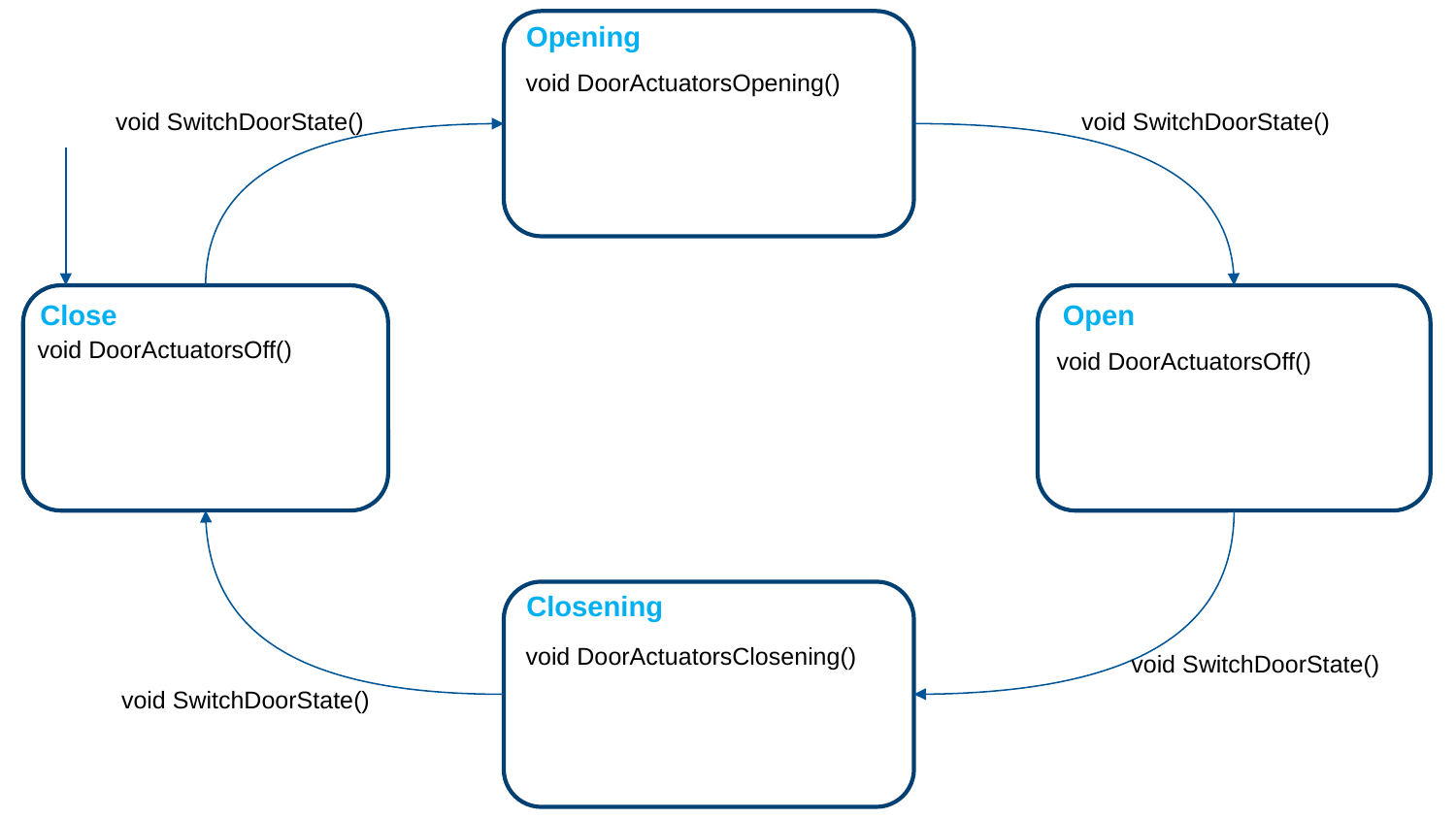

Opening

void DoorActuatorsOpening()

void SwitchDoorState()

void SwitchDoorState()

Open
Close
void DoorActuatorsOff()
void DoorActuatorsOff()

Closening
void DoorActuatorsClosening()
void SwitchDoorState()

void SwitchDoorState()